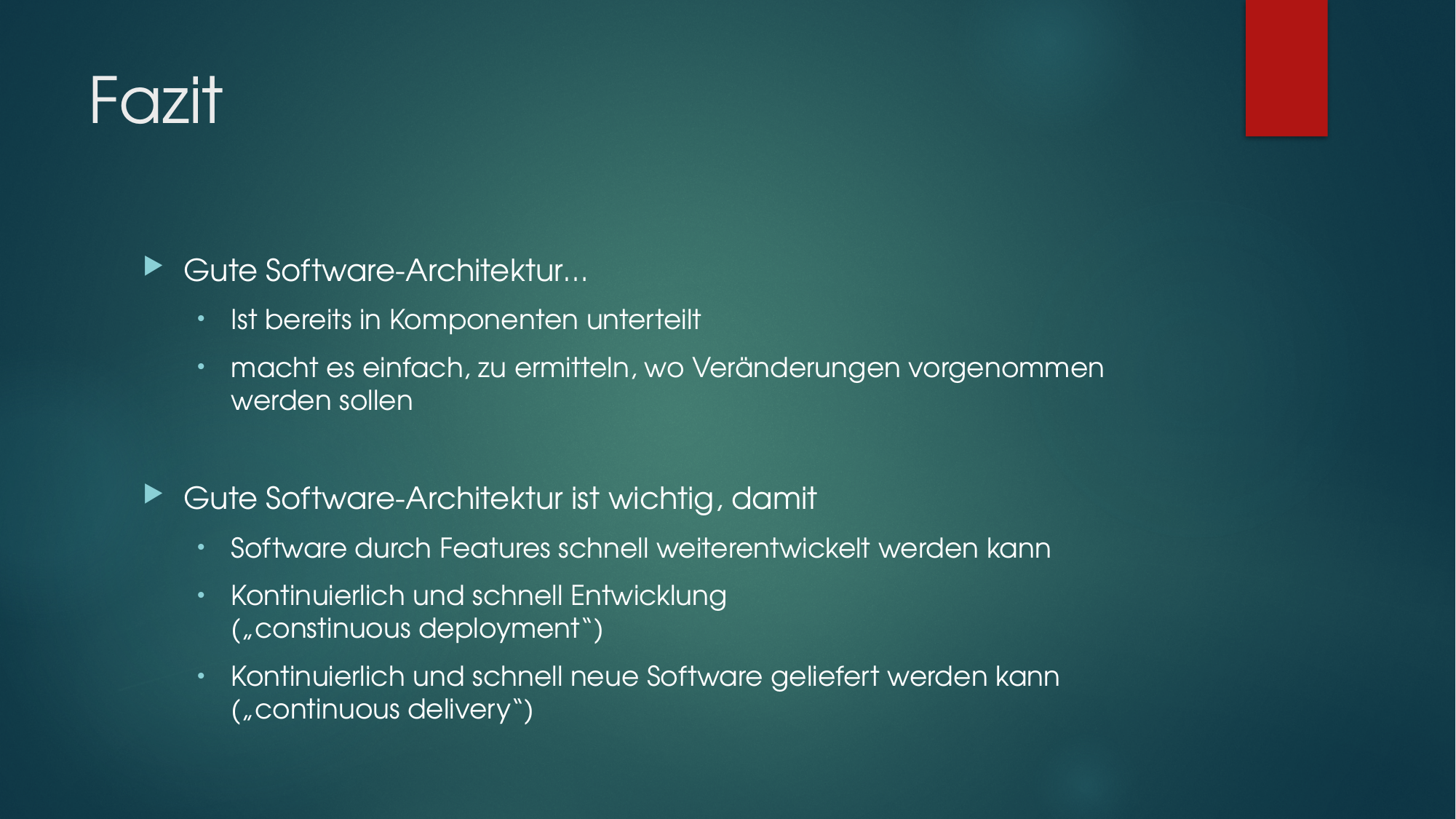

# Fazit
Gute Software-Architektur…
Ist bereits in Komponenten unterteilt
macht es einfach, zu ermitteln, wo Veränderungen vorgenommen werden sollen

Gute Software-Architektur ist wichtig, damit
Software durch Features schnell weiterentwickelt werden kann
Kontinuierlich und schnell Entwicklung
(„constinuous deployment“)
Kontinuierlich und schnell neue Software geliefert werden kann („continuous delivery“)